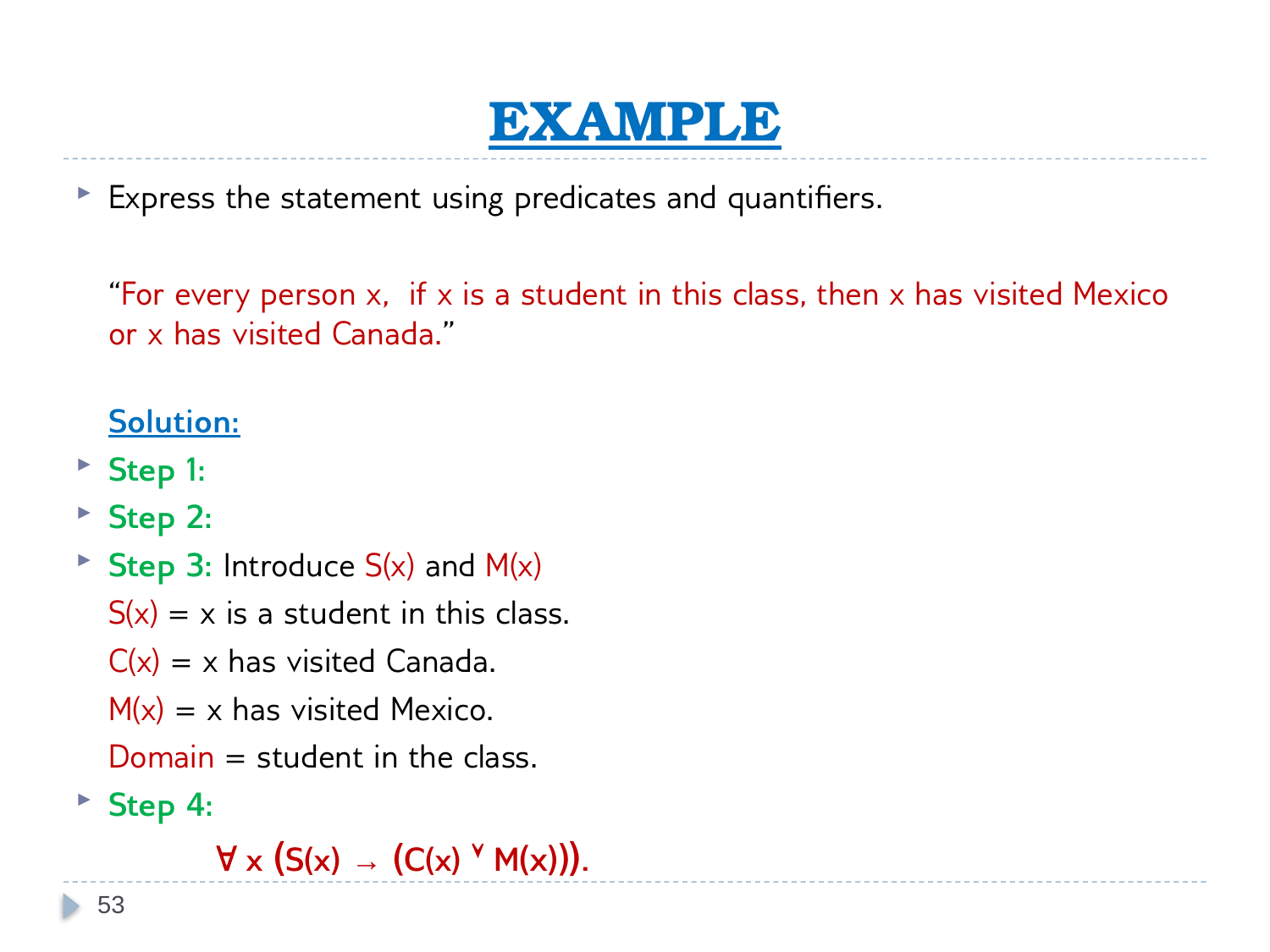

# EXAMPLE
Express the statement using predicates and quantifiers.

	“For every person x,  if x is a student in this class, then x has visited Mexico or x has visited Canada.”

	Solution:
Step 1:
Step 2:
Step 3: Introduce S(x) and M(x)
			S(x) = x is a student in this class.
			C(x) = x has visited Canada.
			M(x) = x has visited Mexico.
			Domain = student in the class.
Step 4:
	 		 ∀ x (S(x) → (C(x) ∨ M(x))).

53